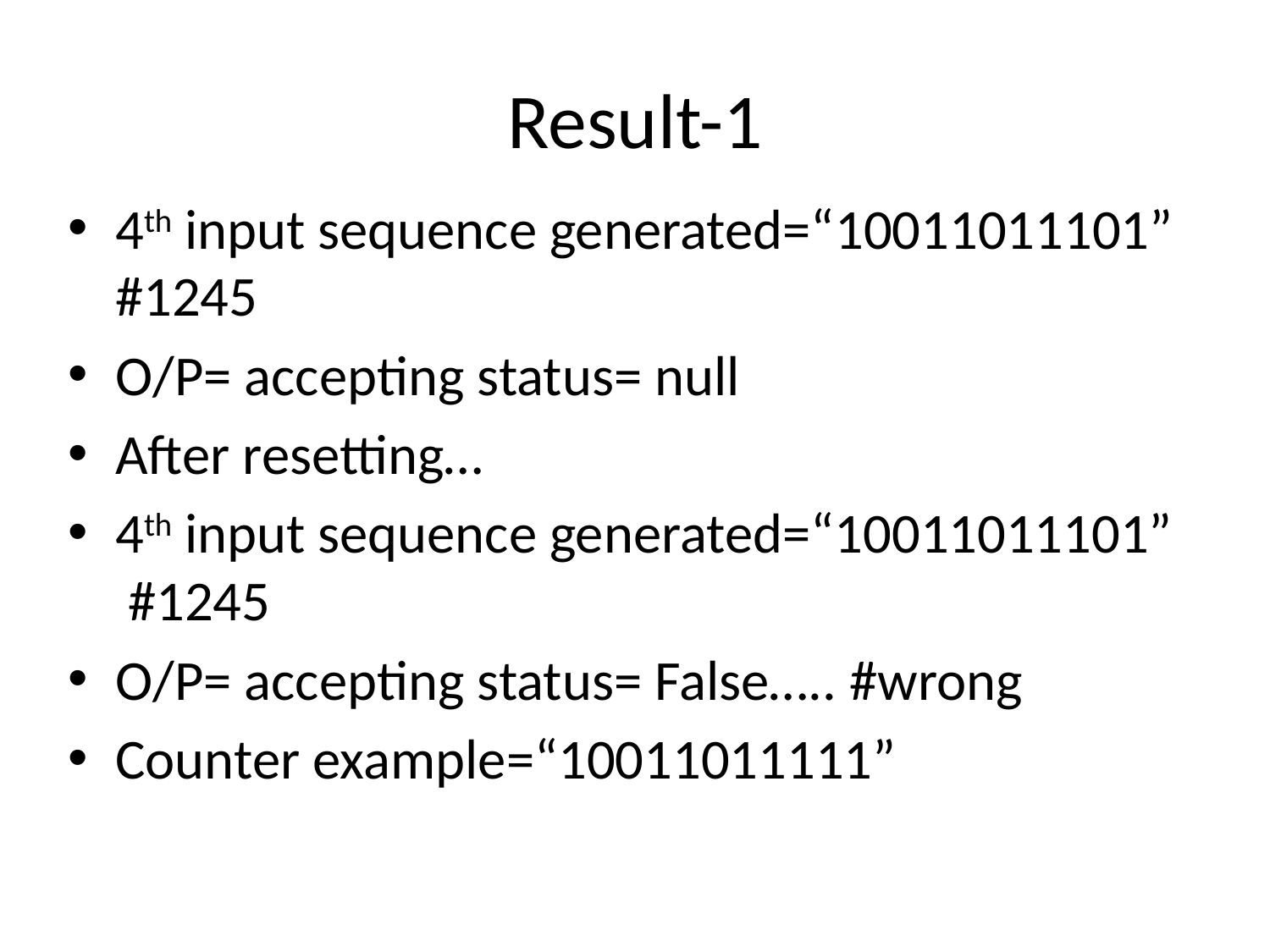

# Result-1
4th input sequence generated=“10011011101” #1245
O/P= accepting status= null
After resetting…
4th input sequence generated=“10011011101”  #1245
O/P= accepting status= False….. #wrong
Counter example=“10011011111”